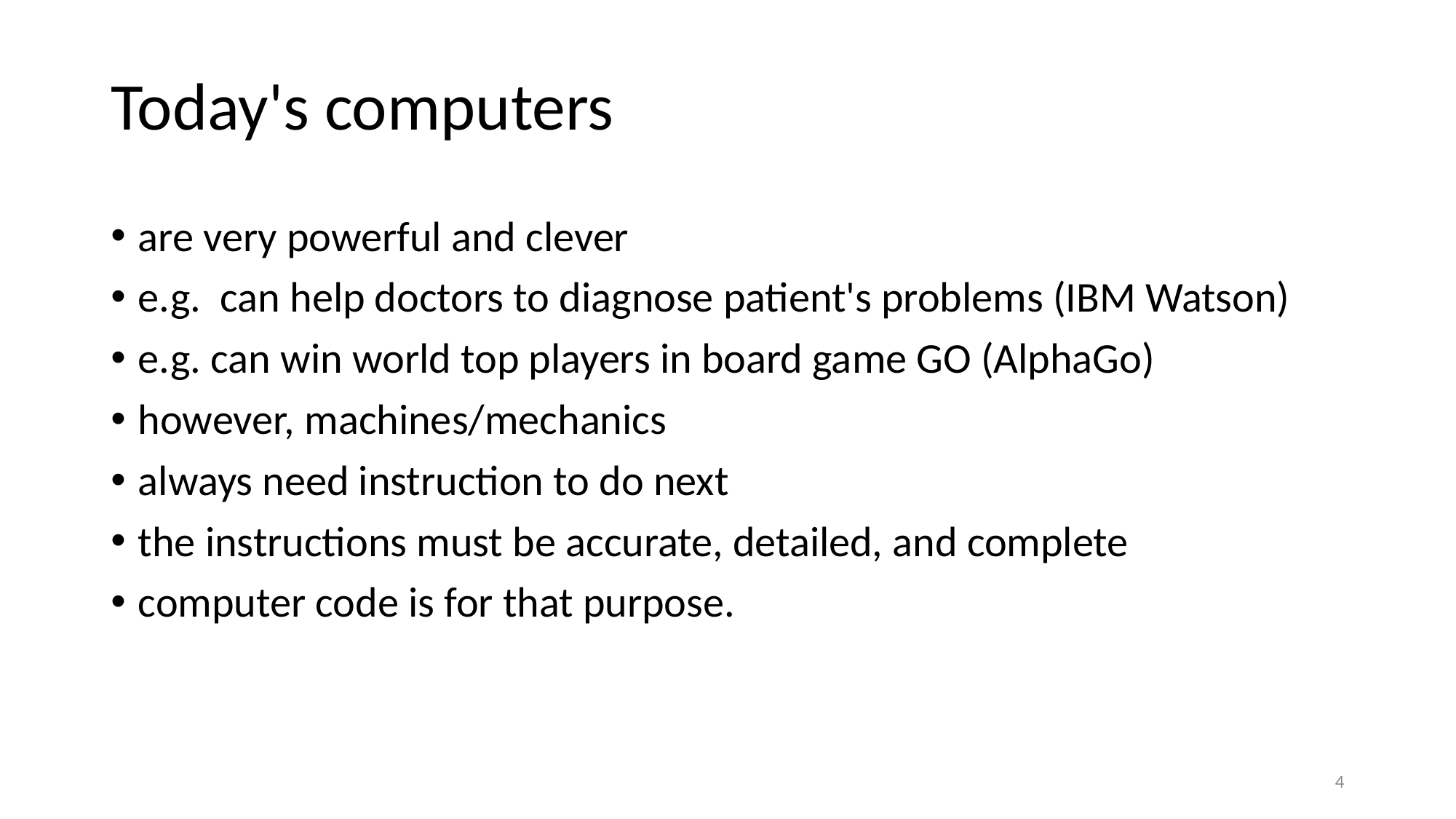

# Today's computers
are very powerful and clever
e.g.  can help doctors to diagnose patient's problems (IBM Watson)
e.g. can win world top players in board game GO (AlphaGo)
however, machines/mechanics
always need instruction to do next
the instructions must be accurate, detailed, and complete
computer code is for that purpose.
4